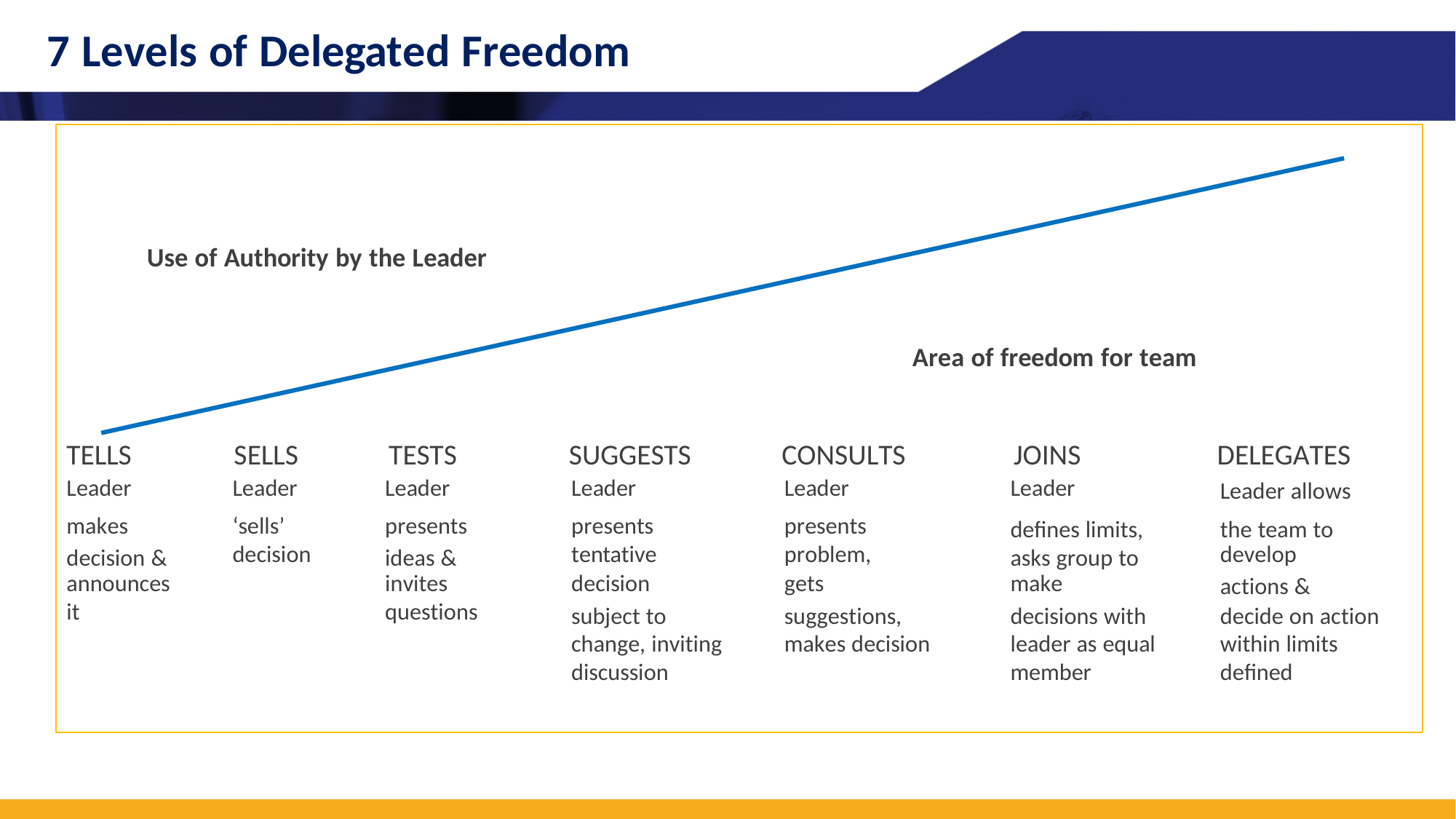

7 Levels of Delegated Freedom

Use of Authority by the Leader
Area of freedom for team
| TELLS Leader | SELLS Leader | TESTS Leader | SUGGESTS Leader | CONSULTS Leader | JOINS Leader | DELEGATES Leader allows |
| --- | --- | --- | --- | --- | --- | --- |
| makes | ‘sells’ | presents | presents | presents | defines limits, | the team to |
| decision & | decision | ideas & | tentative | problem, | asks group to | develop |
| announces |  | invites | decision | gets | make | actions & |
| it |  | questions | subject to change, inviting discussion | suggestions, makes decision | decisions with leader as equal member | decide on action within limits defined |